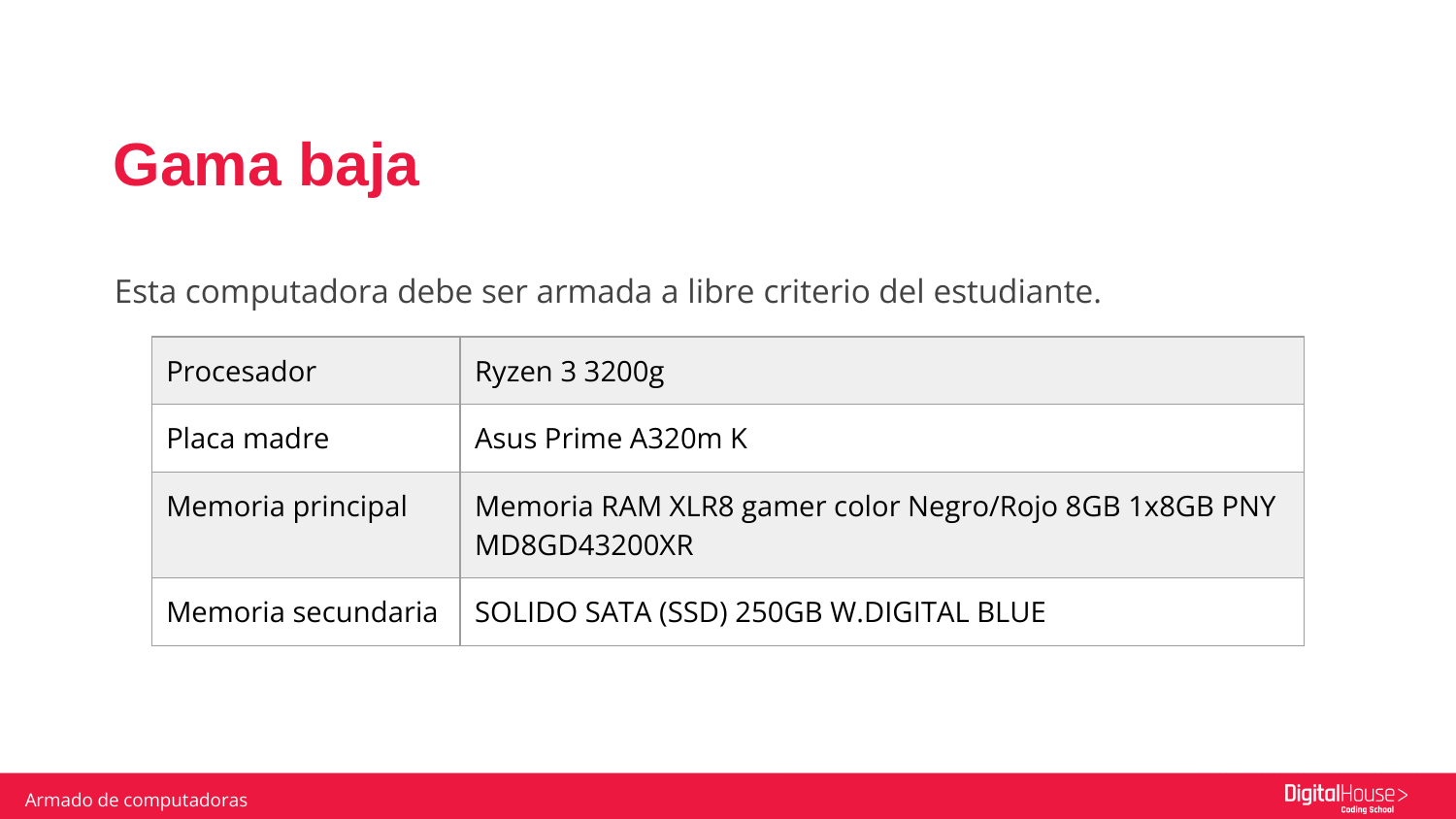

Gama baja
Esta computadora debe ser armada a libre criterio del estudiante.

| Procesador | Ryzen 3 3200g |
| --- | --- |
| Placa madre | Asus Prime A320m K |
| Memoria principal | Memoria RAM XLR8 gamer color Negro/Rojo 8GB 1x8GB PNY MD8GD43200XR |
| Memoria secundaria | SOLIDO SATA (SSD) 250GB W.DIGITAL BLUE |